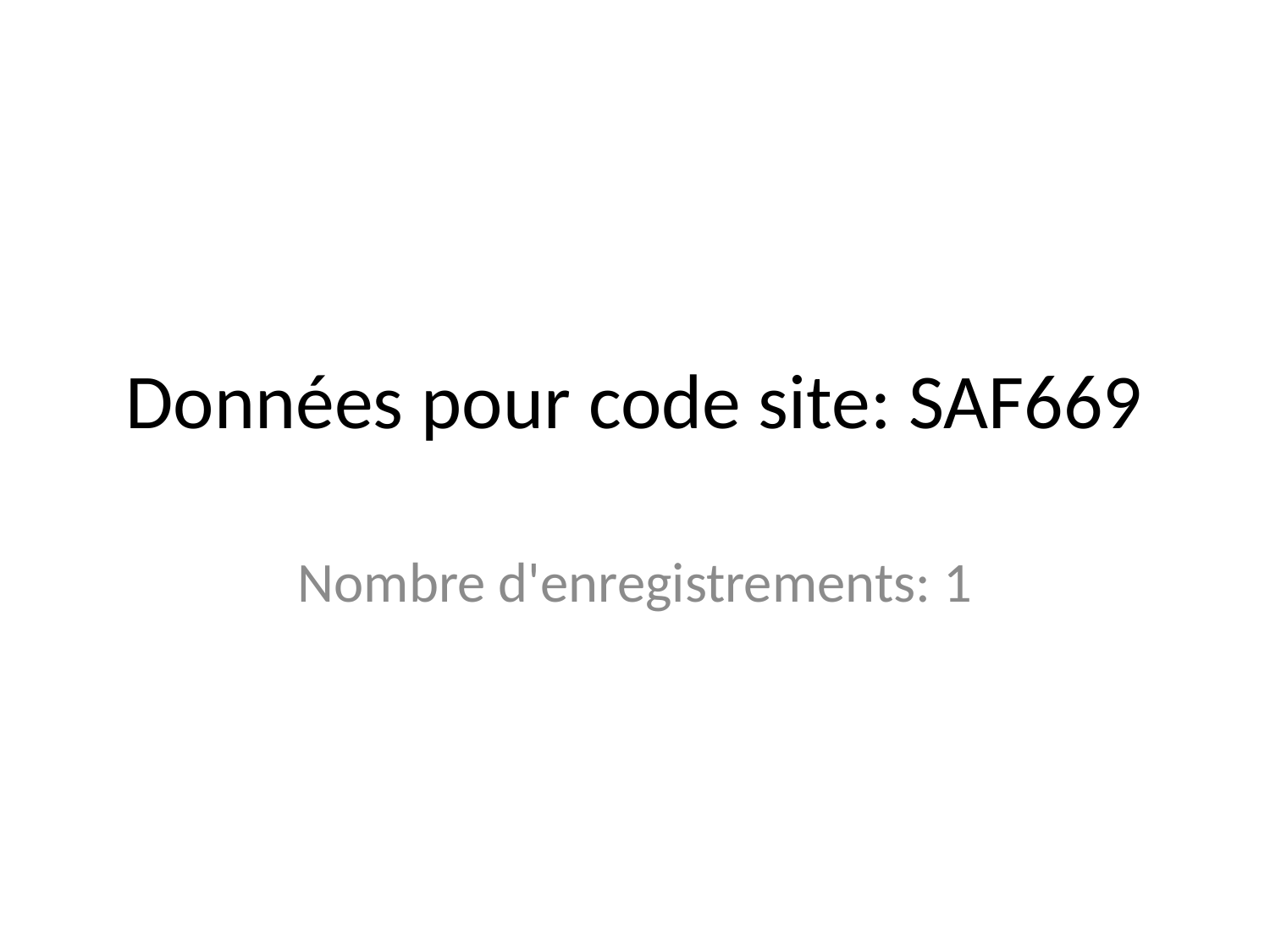

# Données pour code site: SAF669
Nombre d'enregistrements: 1